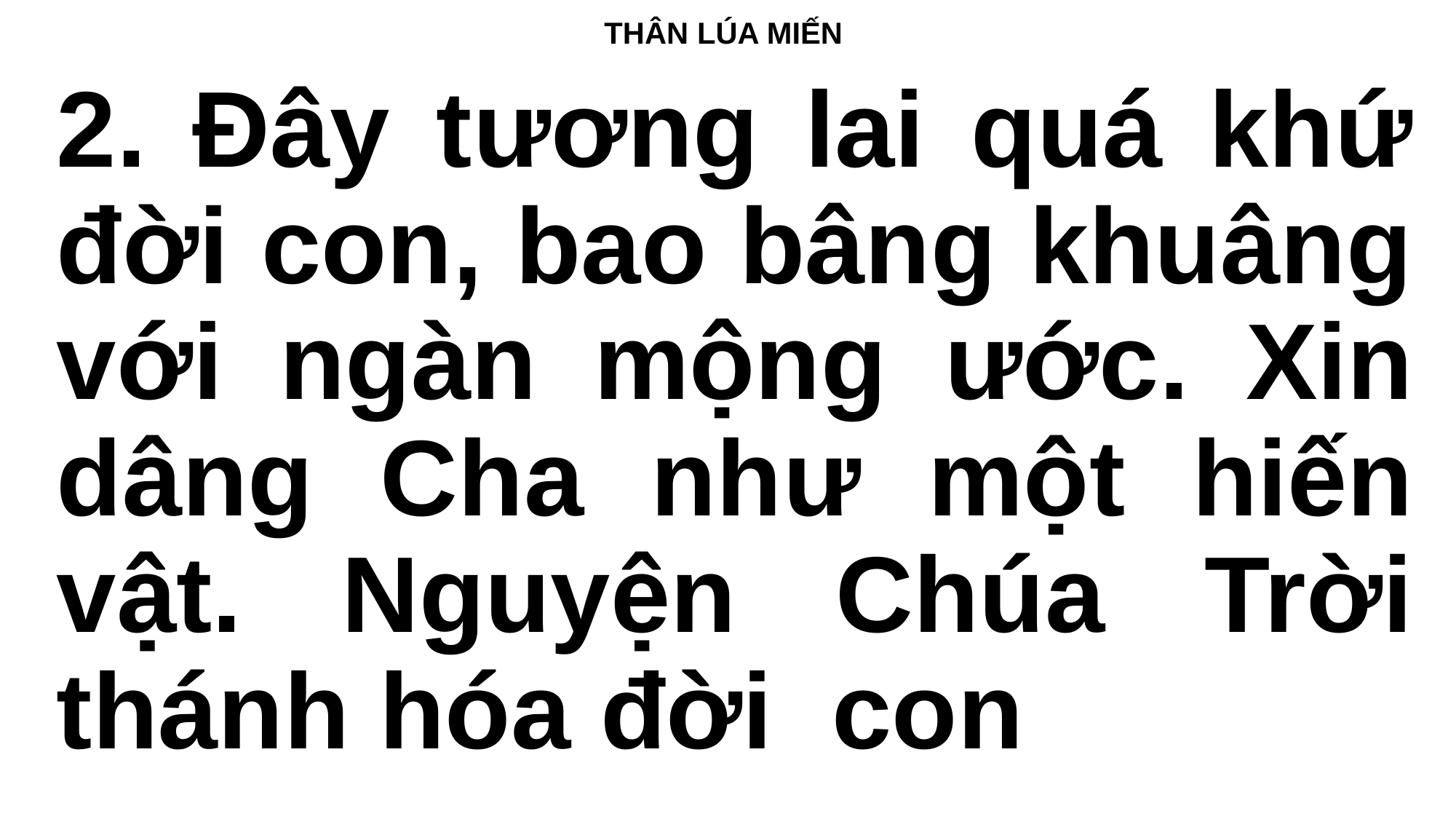

THÂN LÚA MIẾN
2. Đây tương lai quá khứ đời con, bao bâng khuâng với ngàn mộng ước. Xin dâng Cha như một hiến vật. Nguyện Chúa Trời thánh hóa đời  con